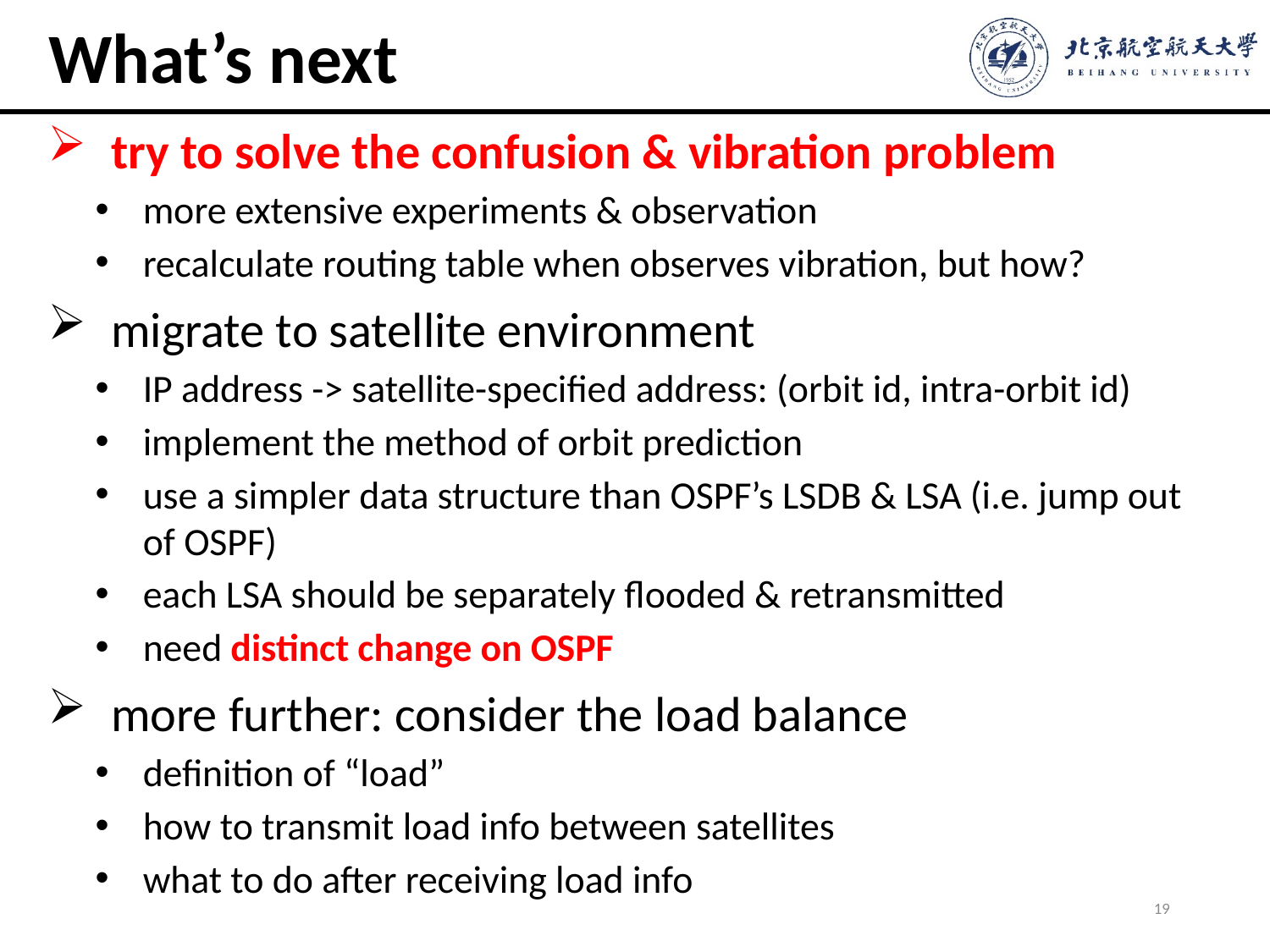

# What’s next
try to solve the confusion & vibration problem
more extensive experiments & observation
recalculate routing table when observes vibration, but how?
migrate to satellite environment
IP address -> satellite-specified address: (orbit id, intra-orbit id)
implement the method of orbit prediction
use a simpler data structure than OSPF’s LSDB & LSA (i.e. jump out of OSPF)
each LSA should be separately flooded & retransmitted
need distinct change on OSPF
more further: consider the load balance
definition of “load”
how to transmit load info between satellites
what to do after receiving load info
19